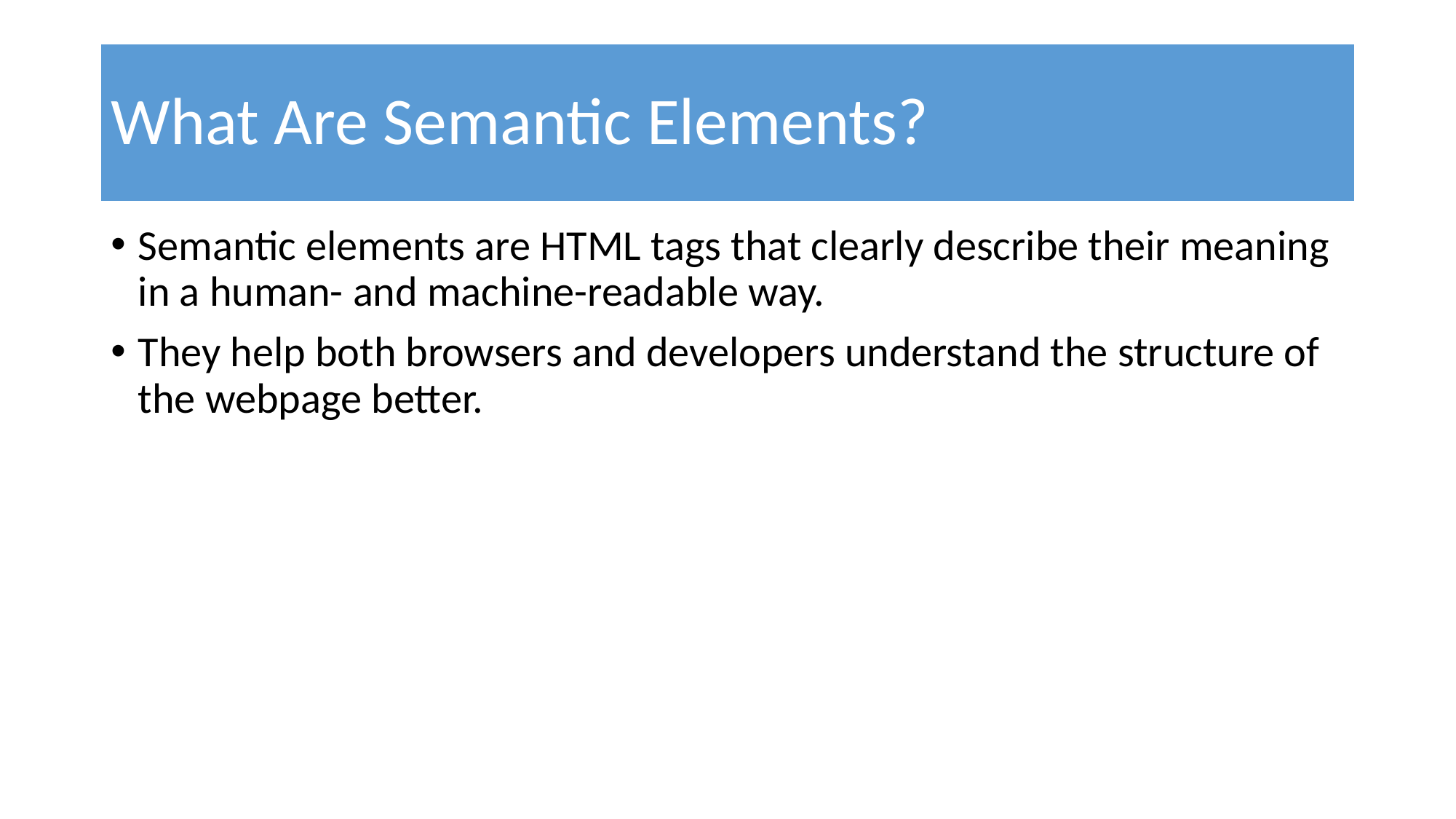

# What Are Semantic Elements?
Semantic elements are HTML tags that clearly describe their meaning in a human- and machine-readable way.
They help both browsers and developers understand the structure of the webpage better.